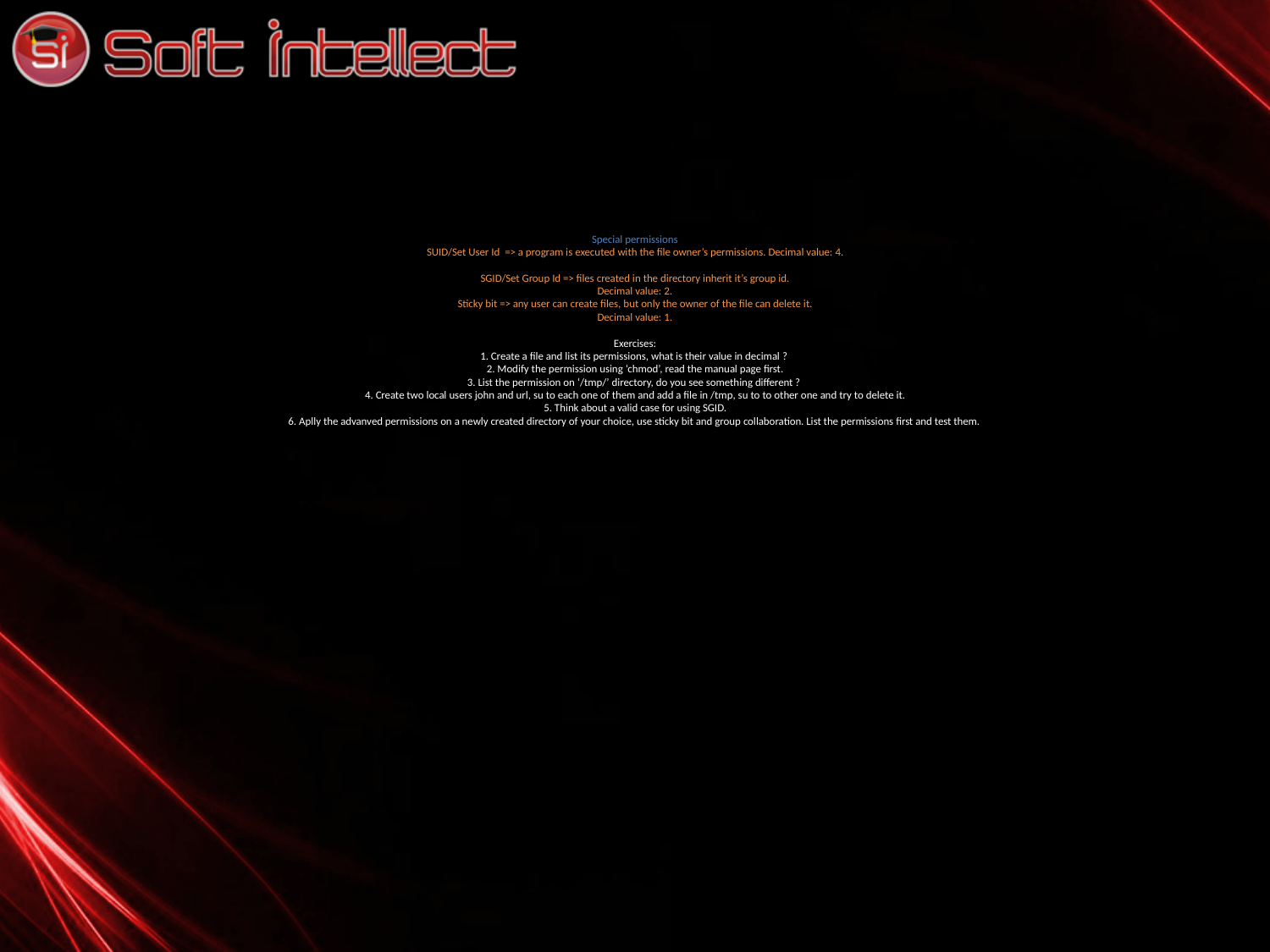

# Special permissions SUID/Set User Id  => a program is executed with the file owner’s permissions. Decimal value: 4. SGID/Set Group Id => files created in the directory inherit it’s group id. Decimal value: 2. Sticky bit => any user can create files, but only the owner of the file can delete it. Decimal value: 1. Exercises: 1. Create a file and list its permissions, what is their value in decimal ? 2. Modify the permission using ‘chmod’, read the manual page first. 3. List the permission on ‘/tmp/’ directory, do you see something different ? 4. Create two local users john and url, su to each one of them and add a file in /tmp, su to to other one and try to delete it. 5. Think about a valid case for using SGID. 6. Aplly the advanved permissions on a newly created directory of your choice, use sticky bit and group collaboration. List the permissions first and test them.